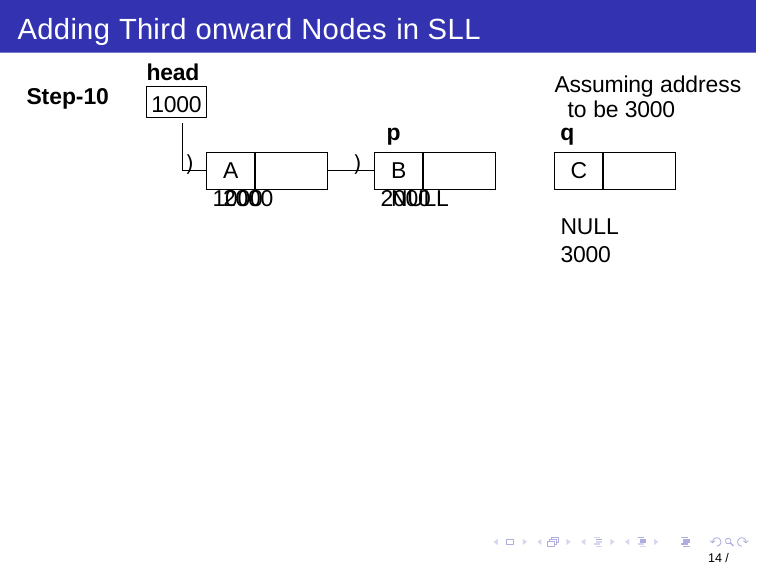

# Adding Third onward Nodes in SLL
head
Assuming address  to be 3000
q
C	NULL  3000
Step-10
1000
p

)
)

A	2000
B	NULL

1000
2000
14 / 65